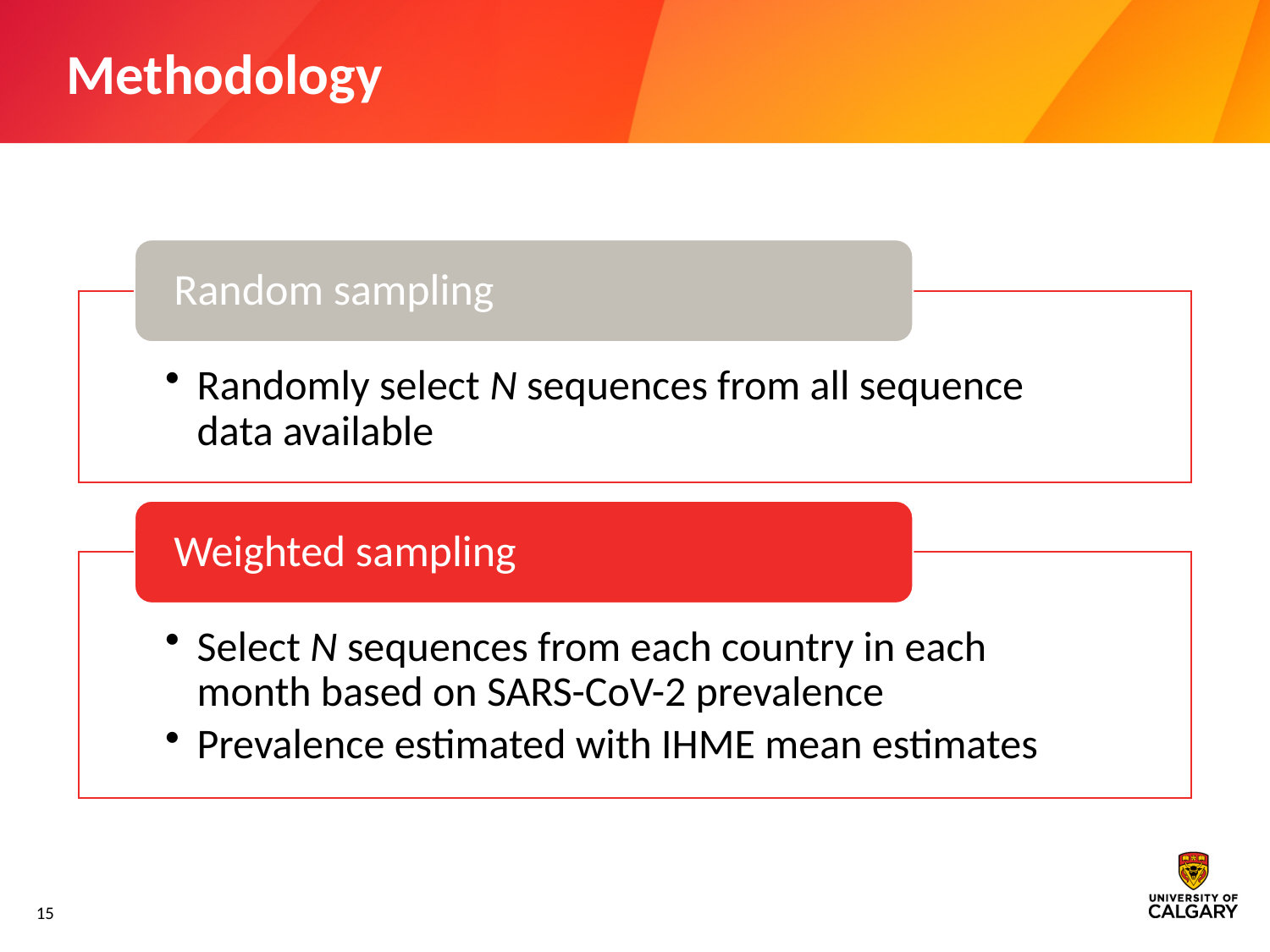

# Methodology
Randomly select N sequences from all sequence data available
Random sampling
Select N sequences from each country in each month based on SARS-CoV-2 prevalence
Prevalence estimated with IHME mean estimates
Weighted sampling
15